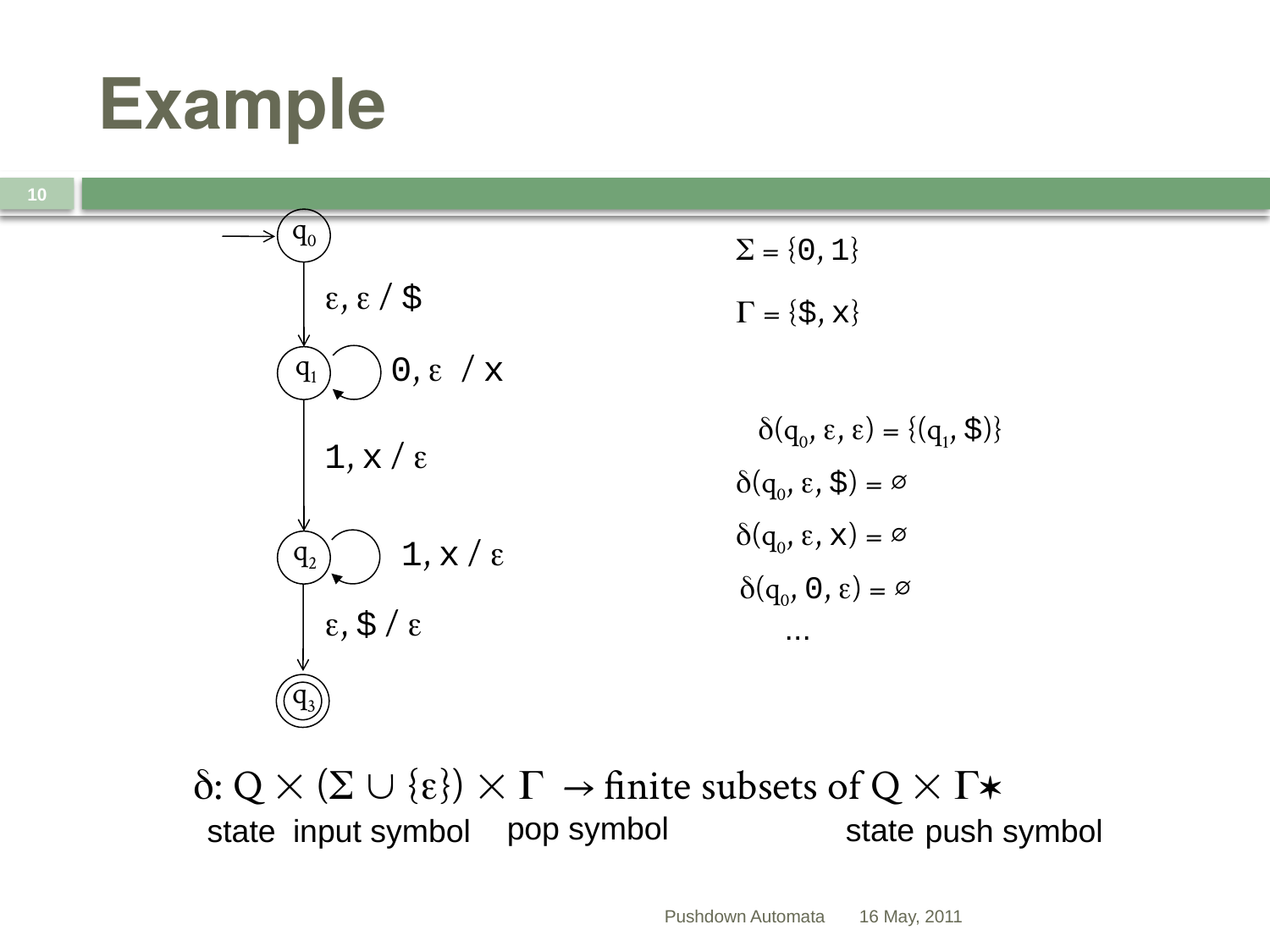

# Example
10
q0

ε, ε / $
q1
0, ε / x

1, x / ε
q2
1, x / ε

ε, $ / ε
q3

Σ = {0, 1}
Γ = {$, x}
δ(q0, ε, ε) = {(q1, $)}
δ(q0, ε, $) = ∅
δ(q0, ε, x) = ∅
δ(q0, 0, ε) = ∅
...
 δ: Q × (Σ ∪ {ε}) × Γ  → finite subsets of Q × Γ∗
pop symbol
state
state
input symbol
push symbol
Pushdown Automata
16 May, 2011